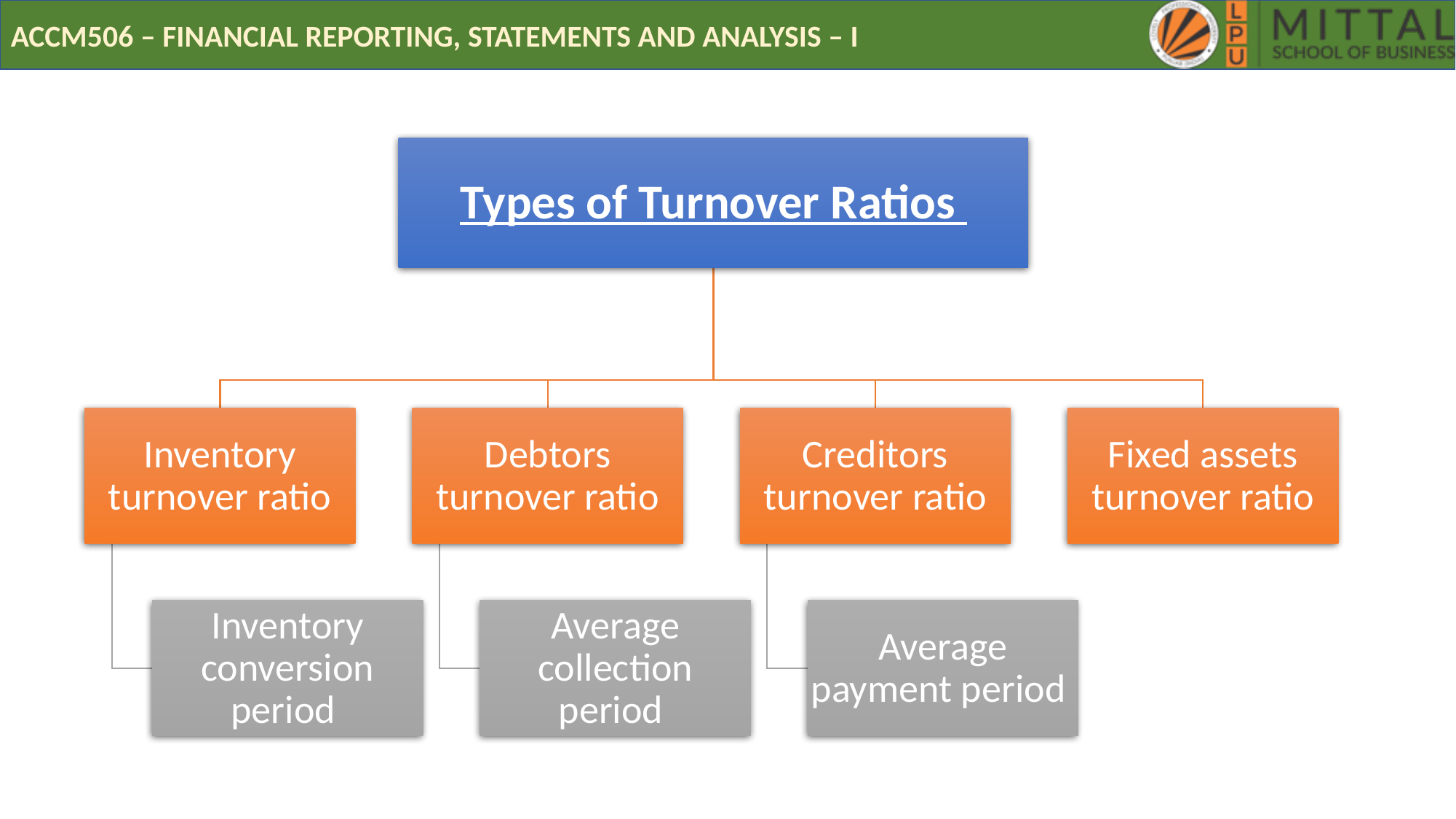

#
Types of Turnover Ratios
Inventory turnover ratio
Inventory conversion period
Debtors turnover ratio
Average collection period
Creditors turnover ratio
Average payment period
Fixed assets turnover ratio